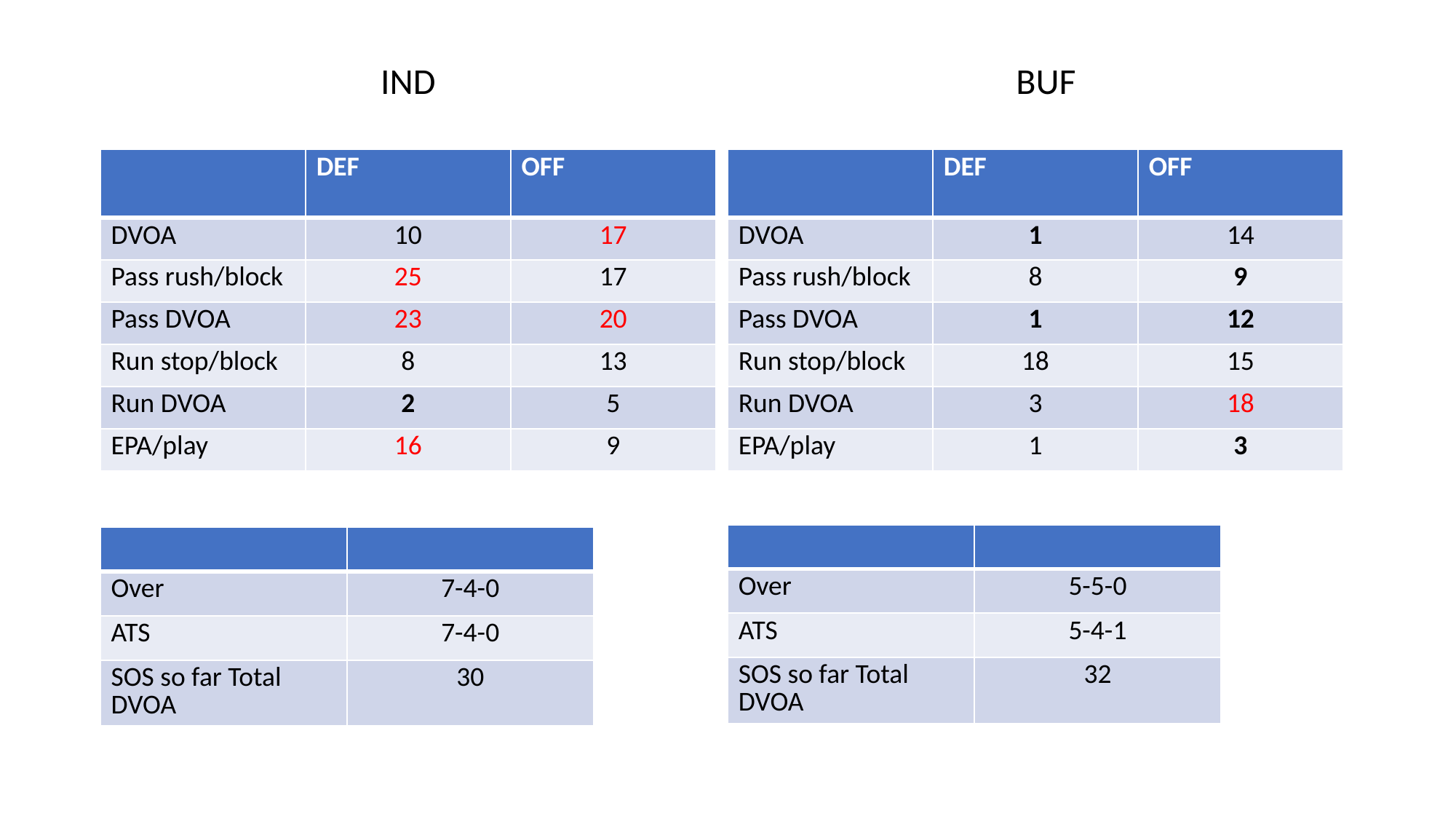

IND
BUF
|  | DEF | OFF |
| --- | --- | --- |
| DVOA | 10 | 17 |
| Pass rush/block | 25 | 17 |
| Pass DVOA | 23 | 20 |
| Run stop/block | 8 | 13 |
| Run DVOA | 2 | 5 |
| EPA/play | 16 | 9 |
|  | DEF | OFF |
| --- | --- | --- |
| DVOA | 1 | 14 |
| Pass rush/block | 8 | 9 |
| Pass DVOA | 1 | 12 |
| Run stop/block | 18 | 15 |
| Run DVOA | 3 | 18 |
| EPA/play | 1 | 3 |
|  |  |
| --- | --- |
| Over | 5-5-0 |
| ATS | 5-4-1 |
| SOS so far Total DVOA | 32 |
|  |  |
| --- | --- |
| Over | 7-4-0 |
| ATS | 7-4-0 |
| SOS so far Total DVOA | 30 |